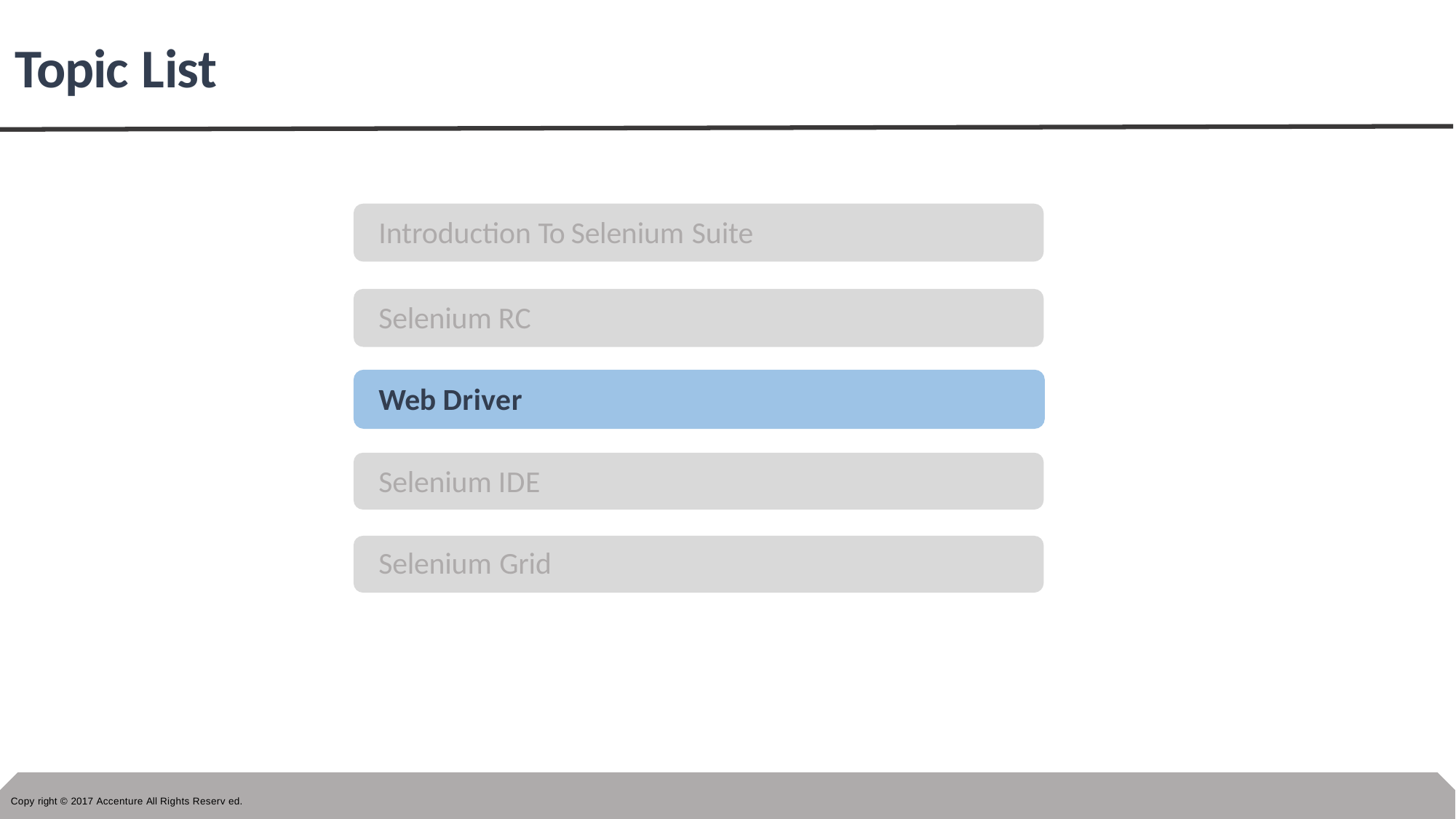

# Topic List

Introduction To Selenium Suite
Selenium RC  Web Driver  Selenium IDE  Selenium Grid

Copy right © 2017 Accenture All Rights Reserv ed.